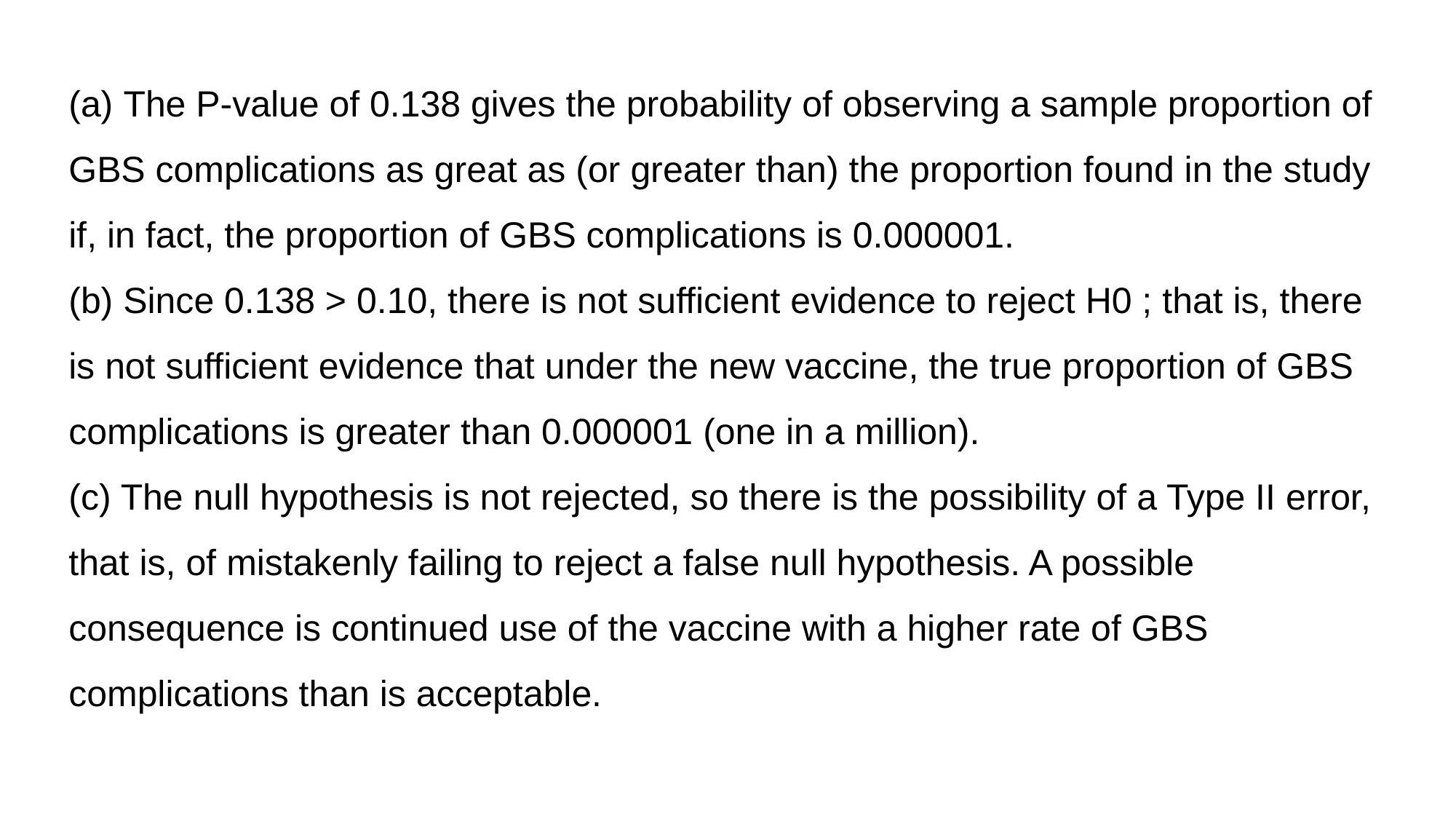

(a) The P-value of 0.138 gives the probability of observing a sample proportion of GBS complications as great as (or greater than) the proportion found in the study if, in fact, the proportion of GBS complications is 0.000001.
(b) Since 0.138 > 0.10, there is not sufficient evidence to reject H0 ; that is, there is not sufficient evidence that under the new vaccine, the true proportion of GBS complications is greater than 0.000001 (one in a million).
(c) The null hypothesis is not rejected, so there is the possibility of a Type II error, that is, of mistakenly failing to reject a false null hypothesis. A possible consequence is continued use of the vaccine with a higher rate of GBS complications than is acceptable.